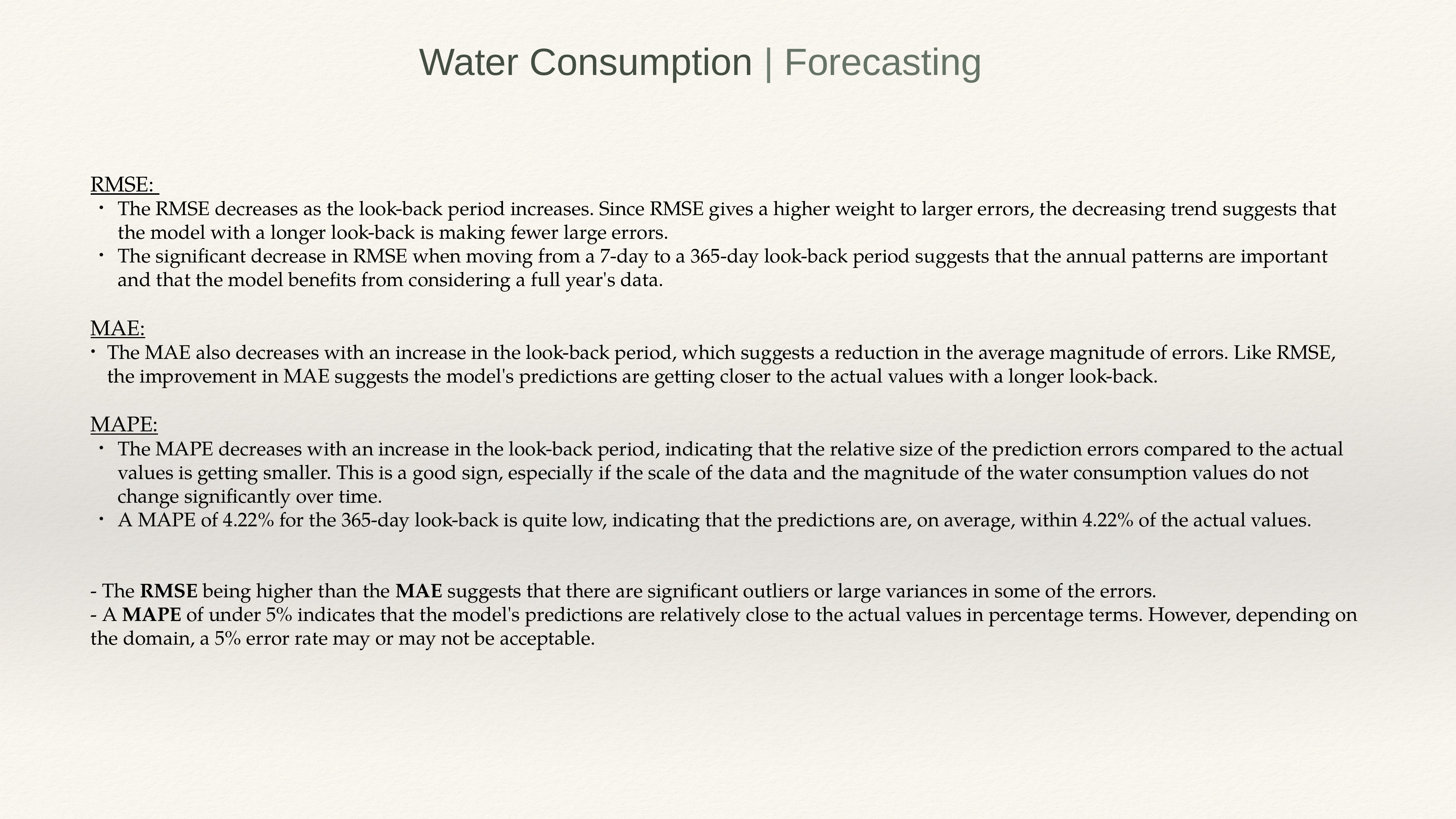

Water Consumption | Forecasting
RMSE:
The RMSE decreases as the look-back period increases. Since RMSE gives a higher weight to larger errors, the decreasing trend suggests that the model with a longer look-back is making fewer large errors.
The significant decrease in RMSE when moving from a 7-day to a 365-day look-back period suggests that the annual patterns are important and that the model benefits from considering a full year's data.

MAE:
The MAE also decreases with an increase in the look-back period, which suggests a reduction in the average magnitude of errors. Like RMSE, the improvement in MAE suggests the model's predictions are getting closer to the actual values with a longer look-back.

MAPE:
The MAPE decreases with an increase in the look-back period, indicating that the relative size of the prediction errors compared to the actual values is getting smaller. This is a good sign, especially if the scale of the data and the magnitude of the water consumption values do not change significantly over time.
A MAPE of 4.22% for the 365-day look-back is quite low, indicating that the predictions are, on average, within 4.22% of the actual values.

- The RMSE being higher than the MAE suggests that there are significant outliers or large variances in some of the errors.
- A MAPE of under 5% indicates that the model's predictions are relatively close to the actual values in percentage terms. However, depending on the domain, a 5% error rate may or may not be acceptable.